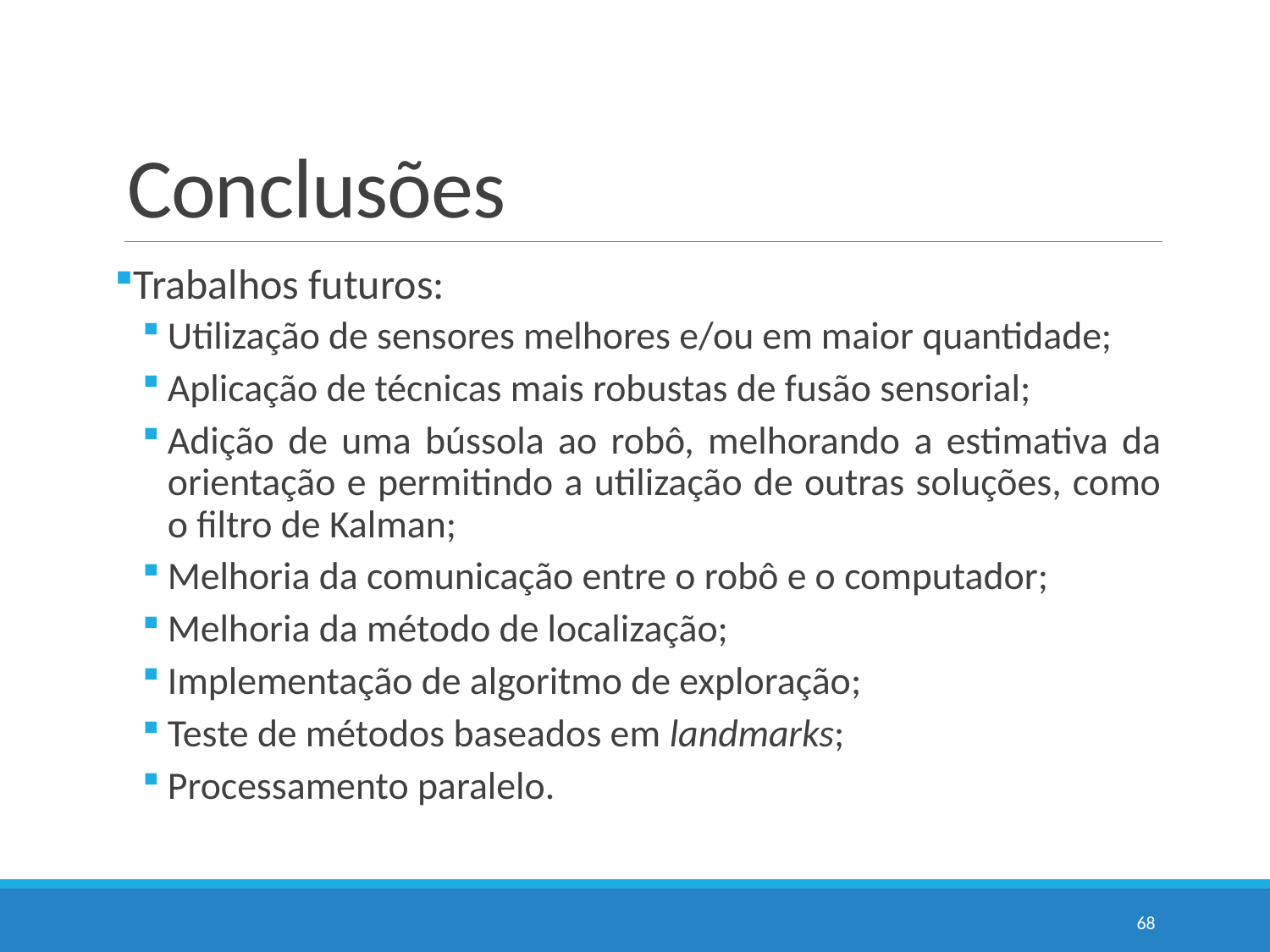

# Conclusões
Trabalhos futuros:
Utilização de sensores melhores e/ou em maior quantidade;
Aplicação de técnicas mais robustas de fusão sensorial;
Adição de uma bússola ao robô, melhorando a estimativa da orientação e permitindo a utilização de outras soluções, como o filtro de Kalman;
Melhoria da comunicação entre o robô e o computador;
Melhoria da método de localização;
Implementação de algoritmo de exploração;
Teste de métodos baseados em landmarks;
Processamento paralelo.
68